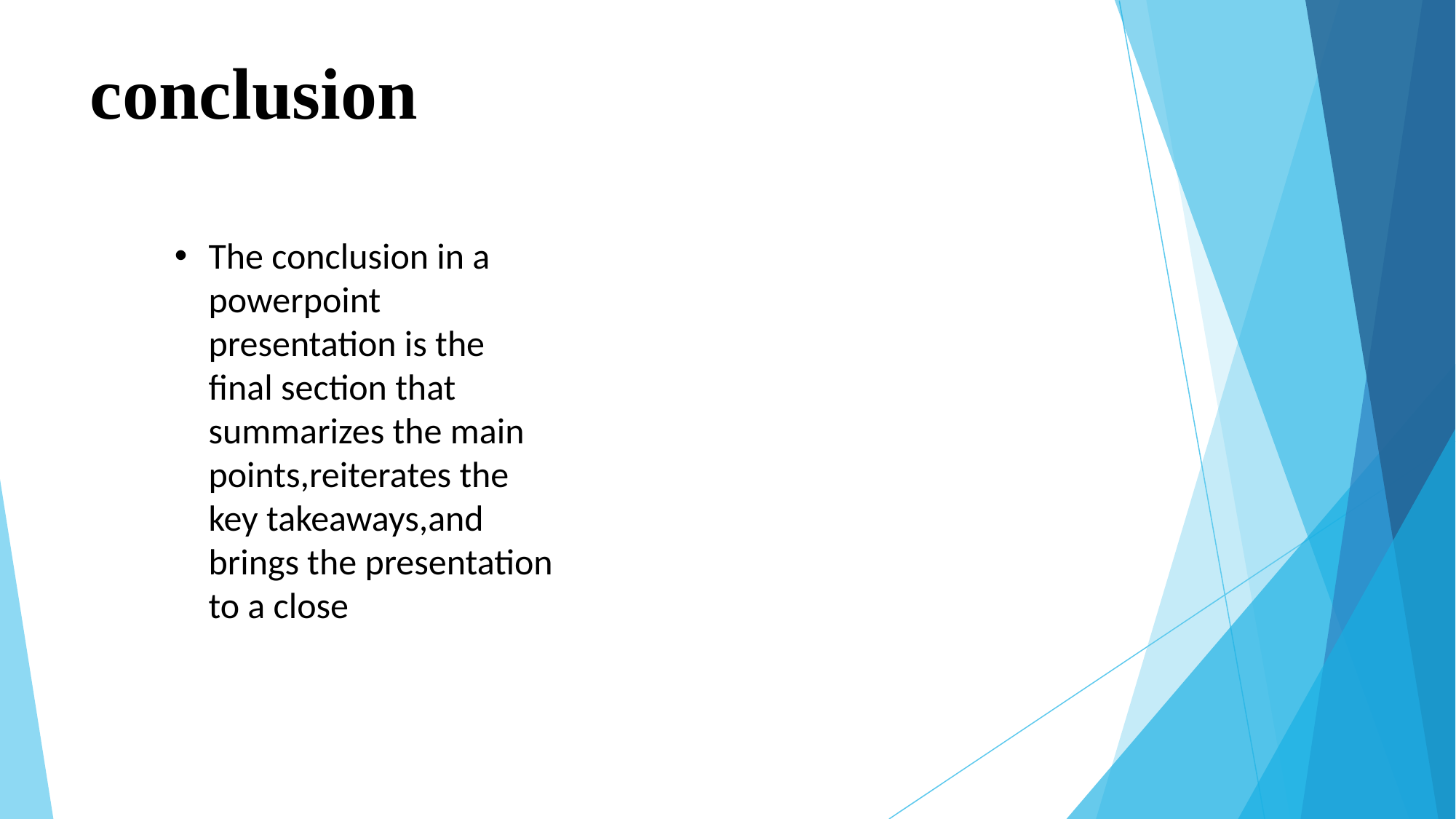

# conclusion
The conclusion in a powerpoint presentation is the final section that summarizes the main points,reiterates the key takeaways,and brings the presentation to a close